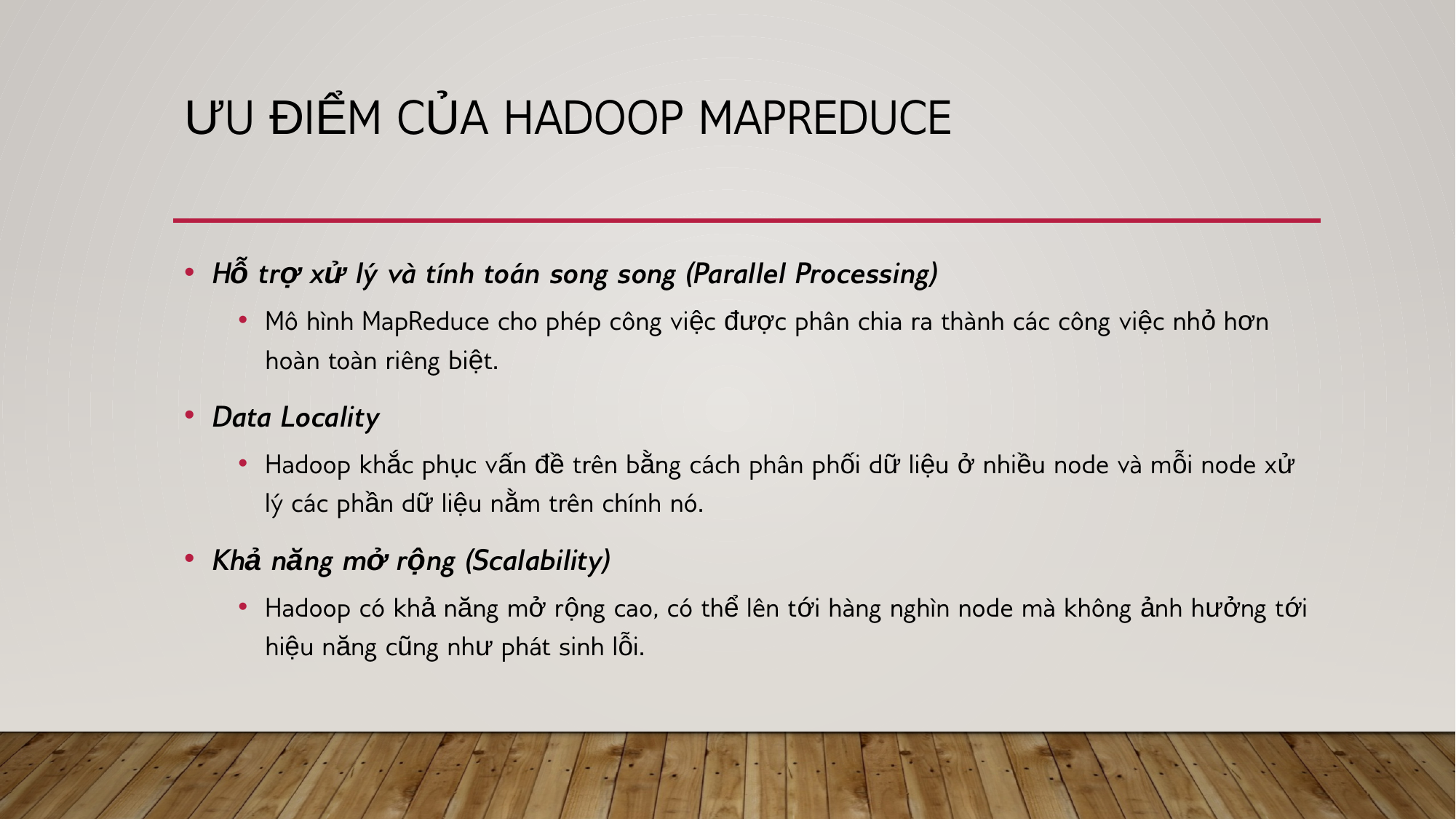

# Ưu điểm của Hadoop MapReduce
Hỗ trợ xử lý và tính toán song song (Parallel Processing)
Mô hình MapReduce cho phép công việc được phân chia ra thành các công việc nhỏ hơn hoàn toàn riêng biệt.
Data Locality
Hadoop khắc phục vấn đề trên bằng cách phân phối dữ liệu ở nhiều node và mỗi node xử lý các phần dữ liệu nằm trên chính nó.
Khả năng mở rộng (Scalability)
Hadoop có khả năng mở rộng cao, có thể lên tới hàng nghìn node mà không ảnh hưởng tới hiệu năng cũng như phát sinh lỗi.